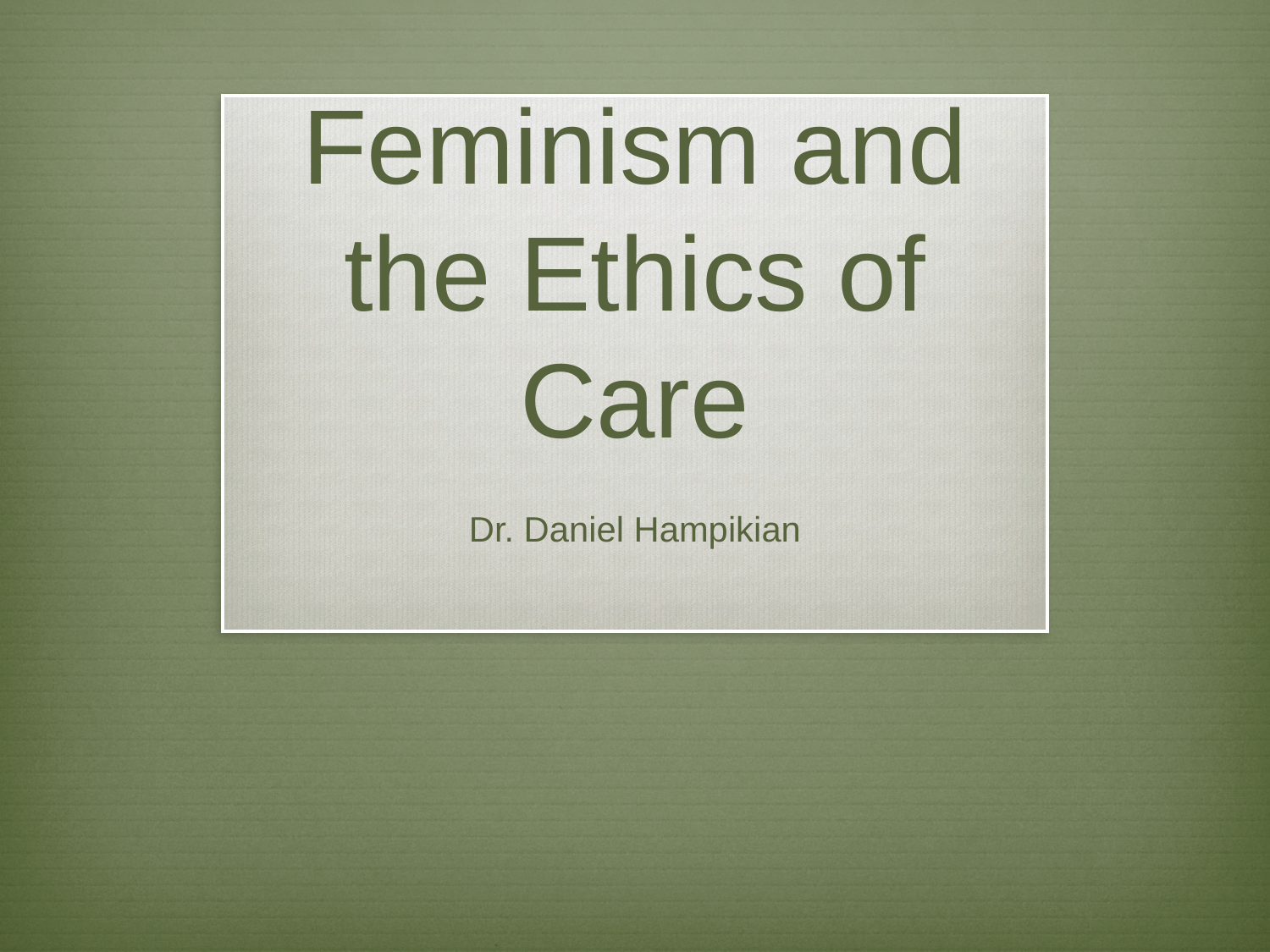

# Feminism and the Ethics of Care

Dr. Daniel Hampikian